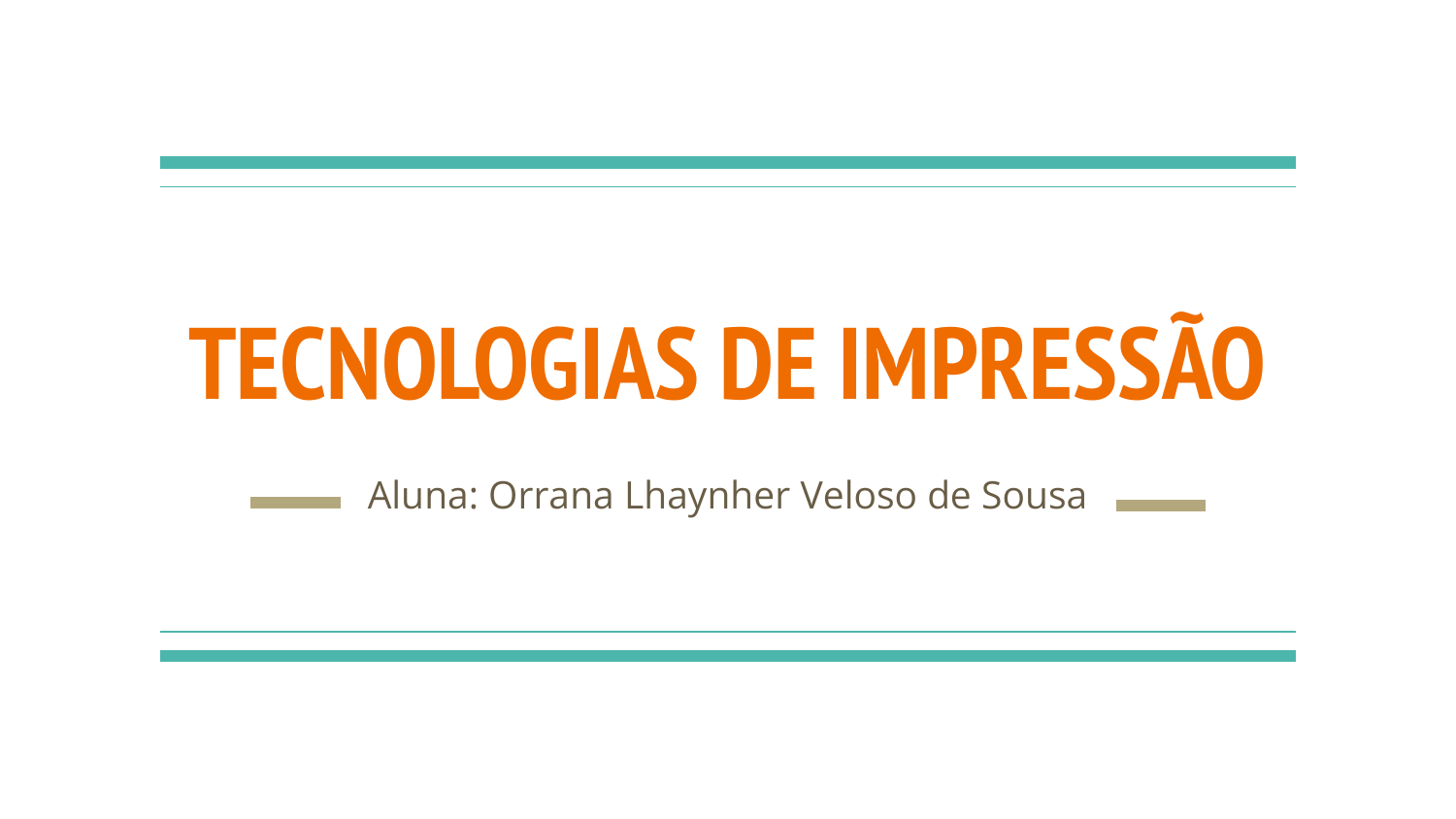

# TECNOLOGIAS DE IMPRESSÃO
Aluna: Orrana Lhaynher Veloso de Sousa